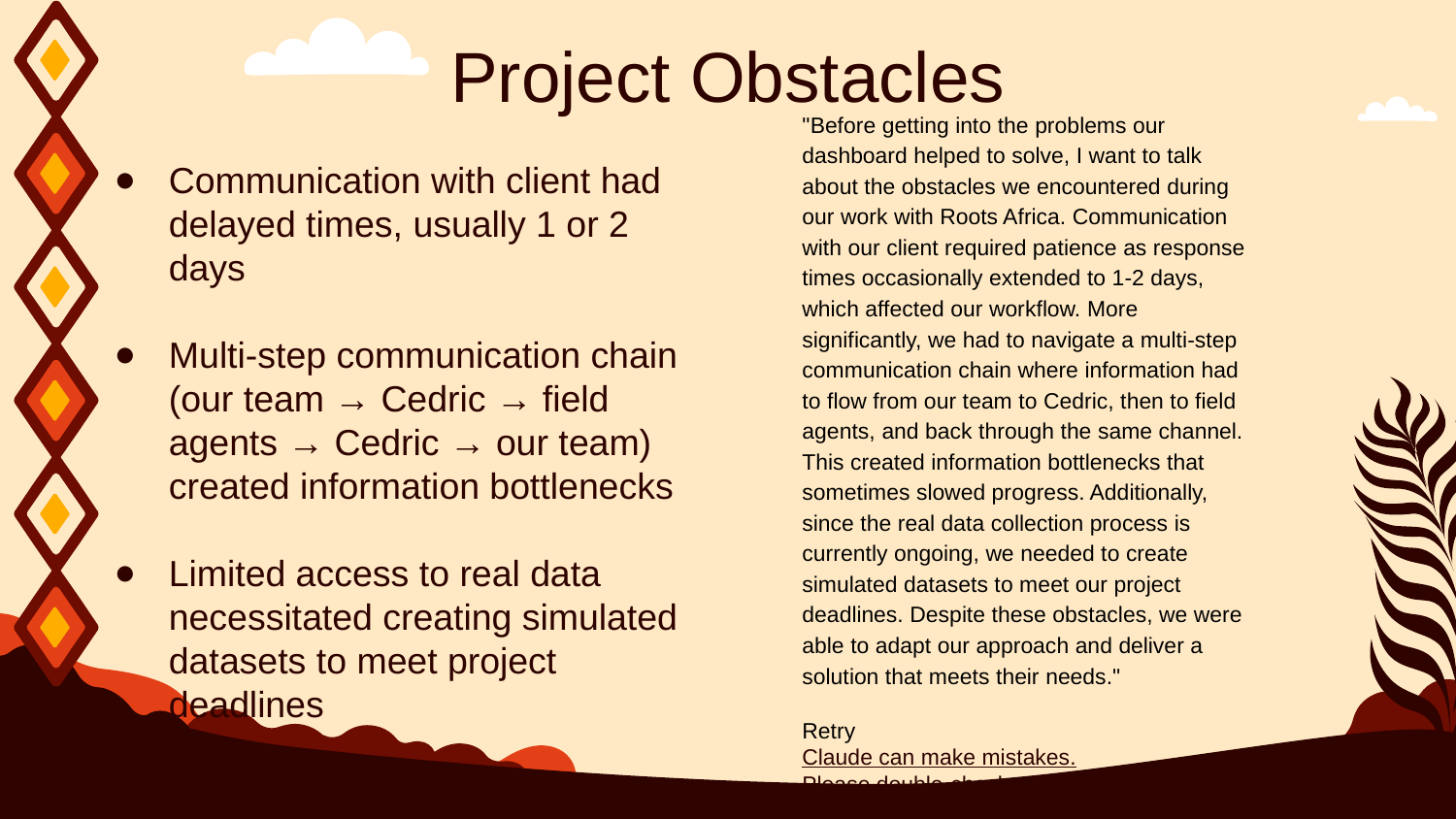

# Project Obstacles
"Before getting into the problems our dashboard helped to solve, I want to talk about the obstacles we encountered during our work with Roots Africa. Communication with our client required patience as response times occasionally extended to 1-2 days, which affected our workflow. More significantly, we had to navigate a multi-step communication chain where information had to flow from our team to Cedric, then to field agents, and back through the same channel. This created information bottlenecks that sometimes slowed progress. Additionally, since the real data collection process is currently ongoing, we needed to create simulated datasets to meet our project deadlines. Despite these obstacles, we were able to adapt our approach and deliver a solution that meets their needs."
Retry
Claude can make mistakes.
Please double-check responses.
Communication with client had delayed times, usually 1 or 2 days

Multi-step communication chain (our team → Cedric → field agents → Cedric → our team) created information bottlenecks

Limited access to real data necessitated creating simulated datasets to meet project deadlines